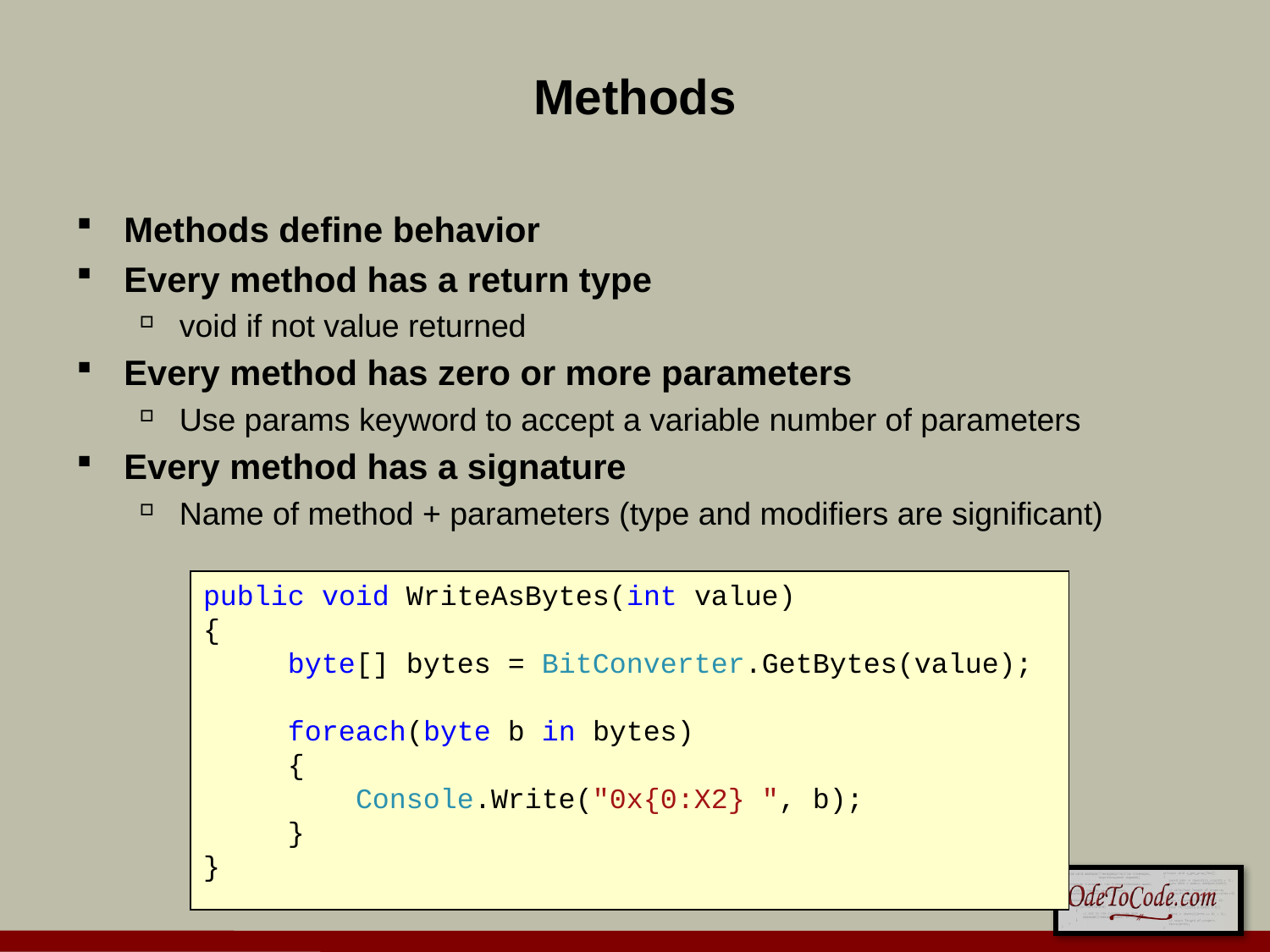

# Methods
Methods define behavior
Every method has a return type
void if not value returned
Every method has zero or more parameters
Use params keyword to accept a variable number of parameters
Every method has a signature
Name of method + parameters (type and modifiers are significant)

public void WriteAsBytes(int value)
{
     byte[] bytes = BitConverter.GetBytes(value);

     foreach(byte b in bytes)
     {
         Console.Write("0x{0:X2} ", b);
     }
}